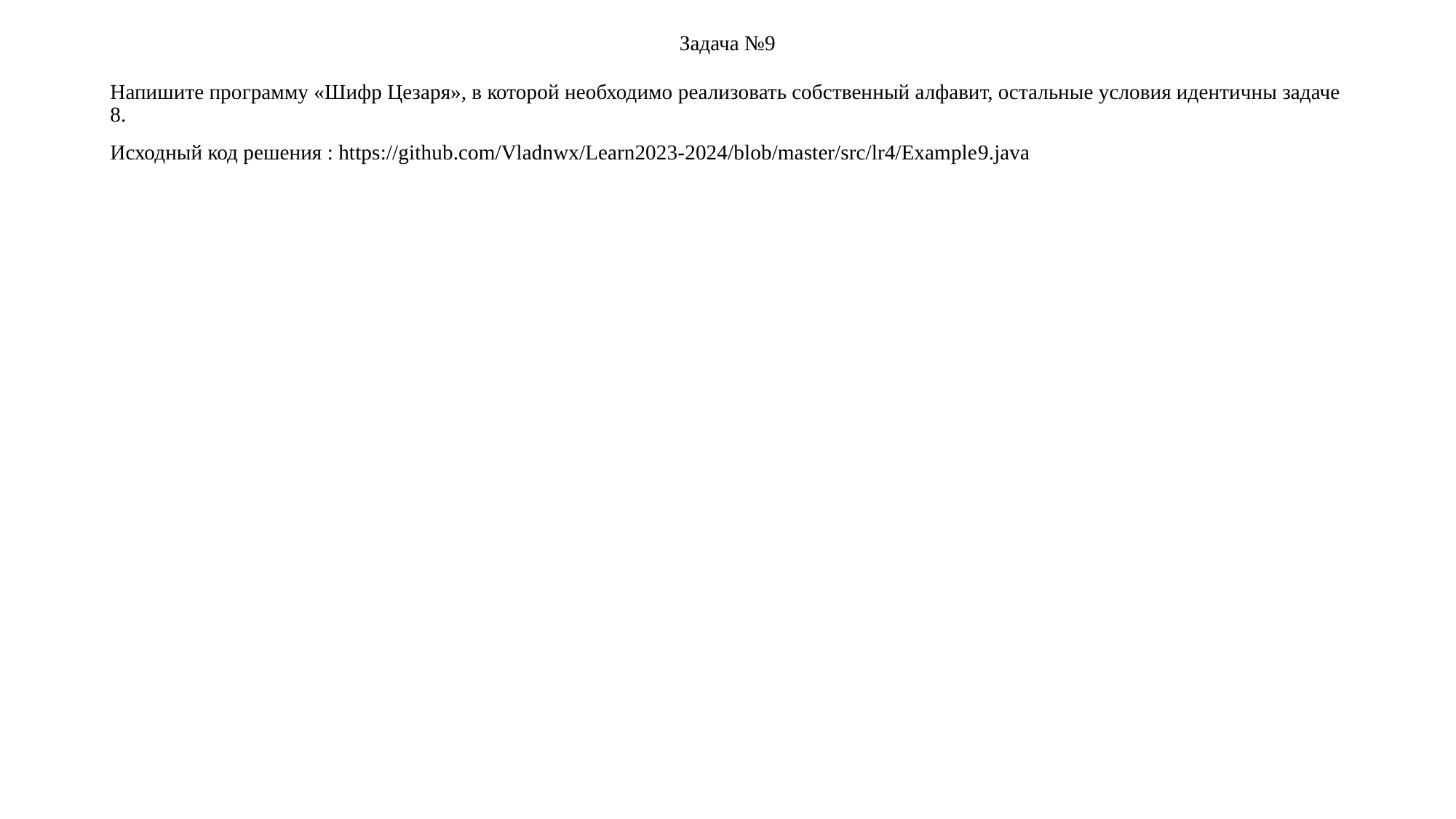

# Задача №9
Напишите программу «Шифр Цезаря», в которой необходимо реализовать собственный алфавит, остальные условия идентичны задаче 8.
Исходный код решения : https://github.com/Vladnwx/Learn2023-2024/blob/master/src/lr4/Example9.java